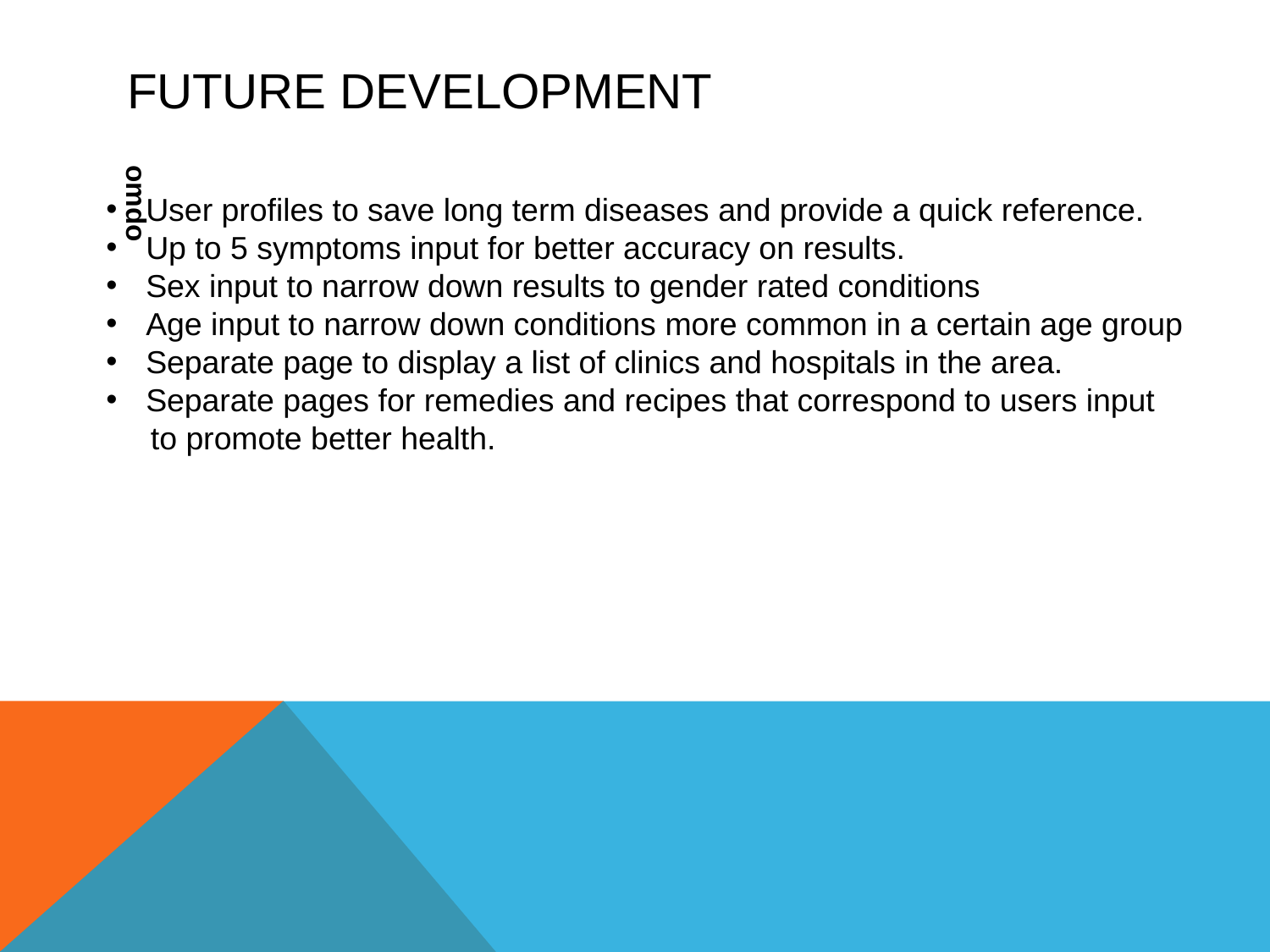

# Future development
omdo
User profiles to save long term diseases and provide a quick reference.
Up to 5 symptoms input for better accuracy on results.
Sex input to narrow down results to gender rated conditions
Age input to narrow down conditions more common in a certain age group
Separate page to display a list of clinics and hospitals in the area.
Separate pages for remedies and recipes that correspond to users input
     to promote better health.